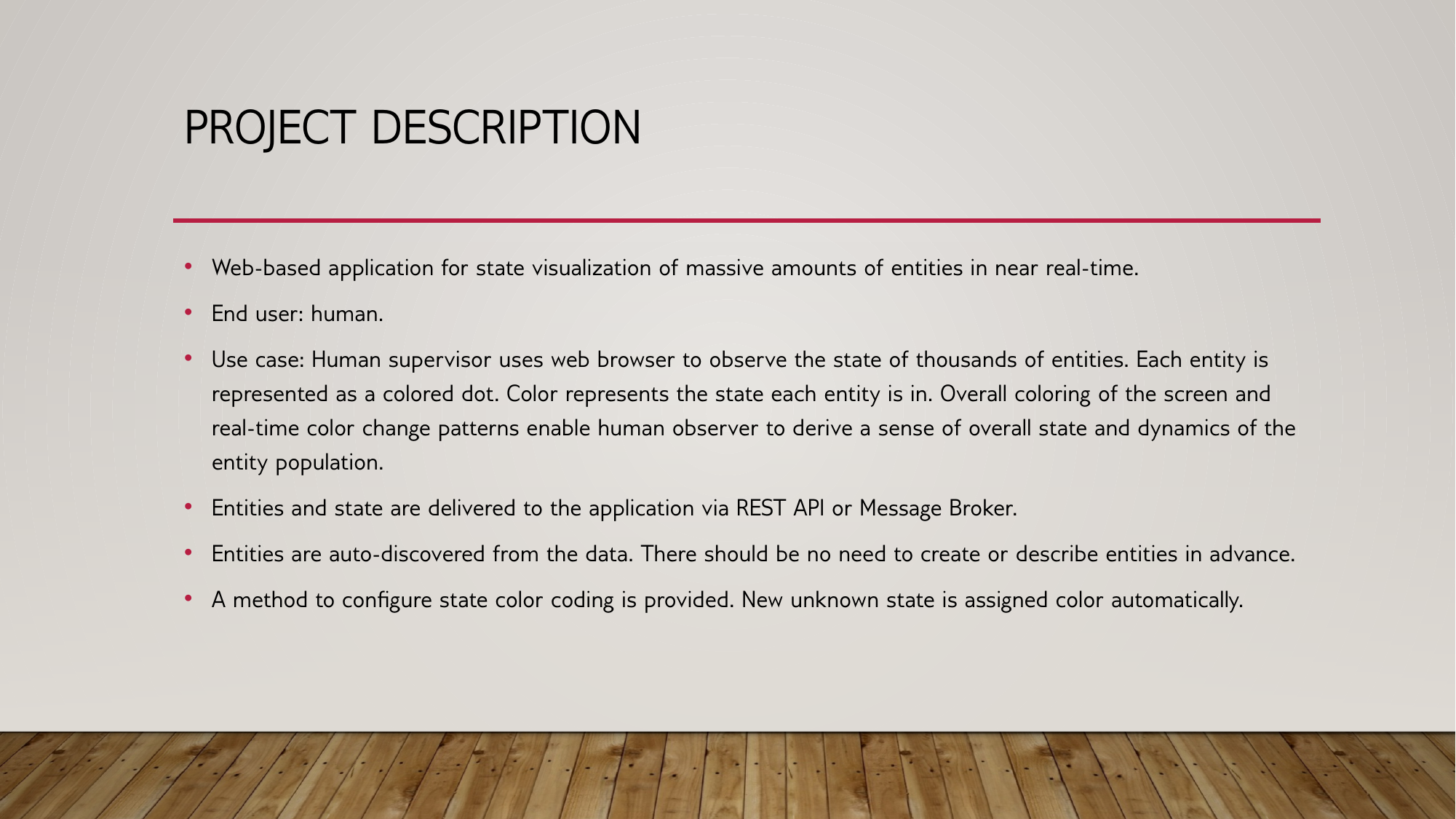

# Project description
Web-based application for state visualization of massive amounts of entities in near real-time.
End user: human.
Use case: Human supervisor uses web browser to observe the state of thousands of entities. Each entity is represented as a colored dot. Color represents the state each entity is in. Overall coloring of the screen and real-time color change patterns enable human observer to derive a sense of overall state and dynamics of the entity population.
Entities and state are delivered to the application via REST API or Message Broker.
Entities are auto-discovered from the data. There should be no need to create or describe entities in advance.
A method to configure state color coding is provided. New unknown state is assigned color automatically.